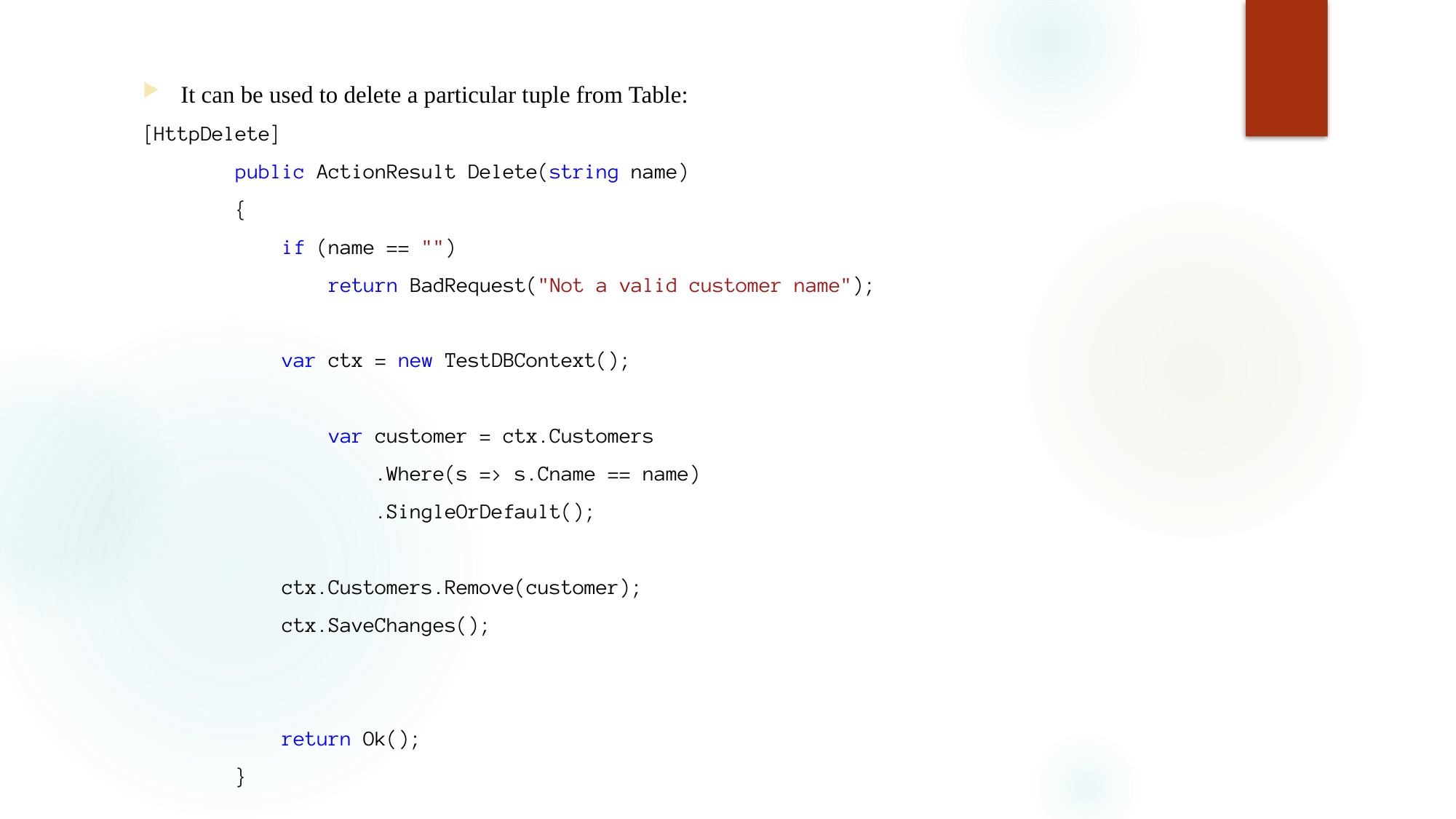

#
It can be used to delete a particular tuple from Table:
[HttpDelete]
        public ActionResult Delete(string name)
        {
            if (name == "")
                return BadRequest("Not a valid customer name");

            var ctx = new TestDBContext();

                var customer = ctx.Customers
                    .Where(s => s.Cname == name)
                    .SingleOrDefault();

            ctx.Customers.Remove(customer);
            ctx.SaveChanges();

            return Ok();
        }